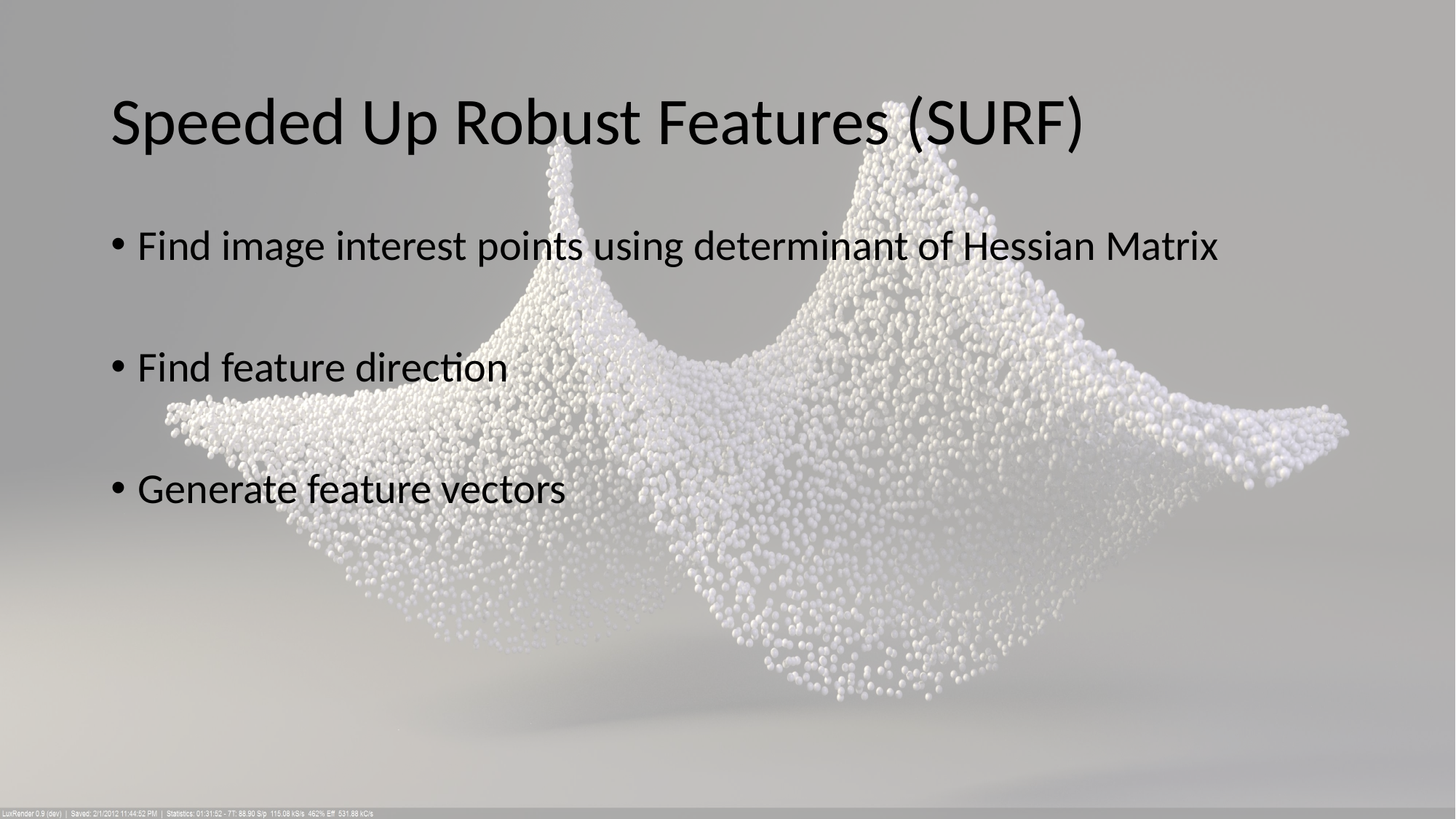

# Speeded Up Robust Features (SURF)
Find image interest points using determinant of Hessian Matrix

Find feature direction

Generate feature vectors